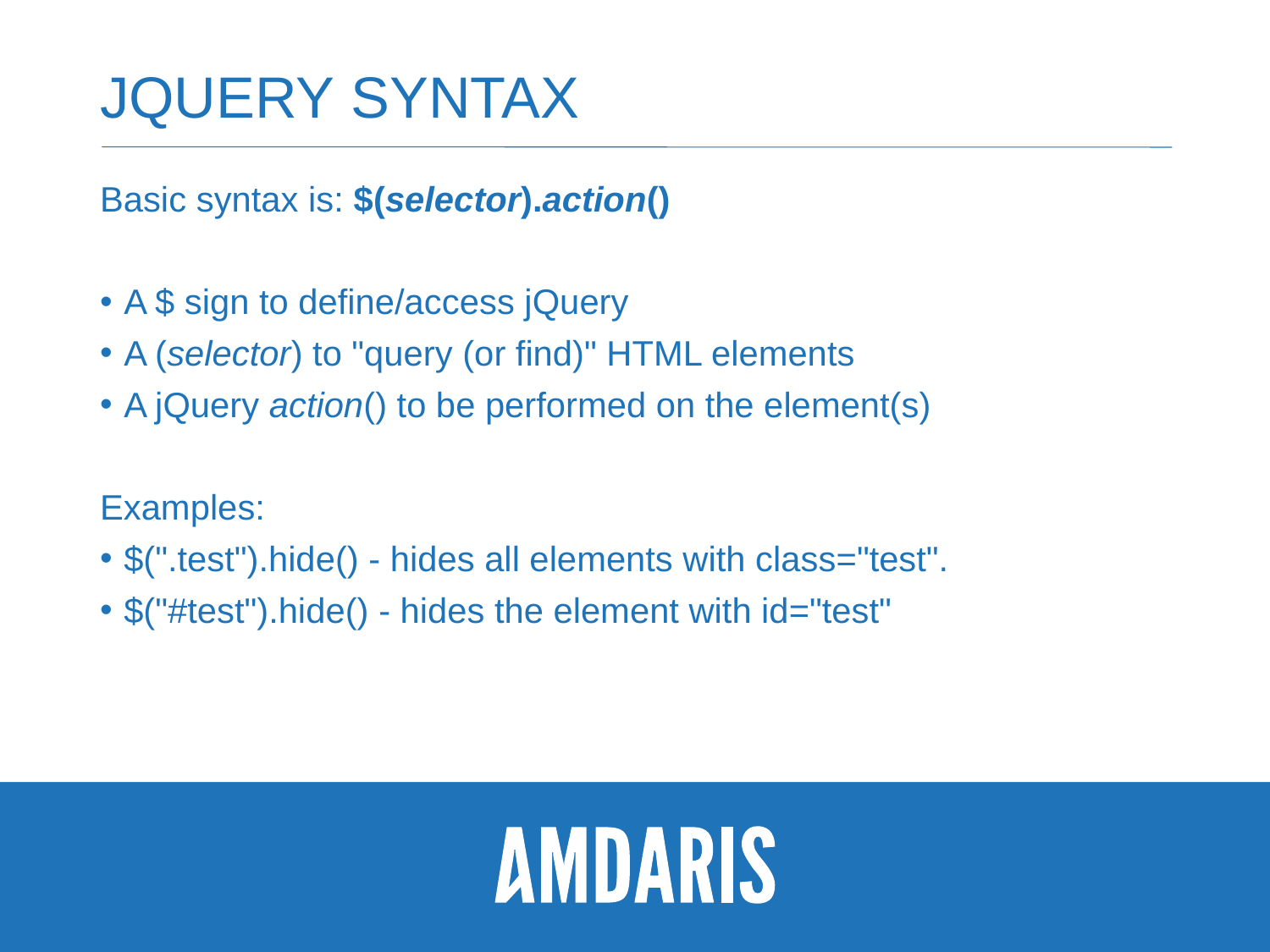

# jQuery syntax
Basic syntax is: $(selector).action()

A $ sign to define/access jQuery
A (selector) to "query (or find)" HTML elements
A jQuery action() to be performed on the element(s)

Examples:
$(".test").hide() - hides all elements with class="test".
$("#test").hide() - hides the element with id="test"